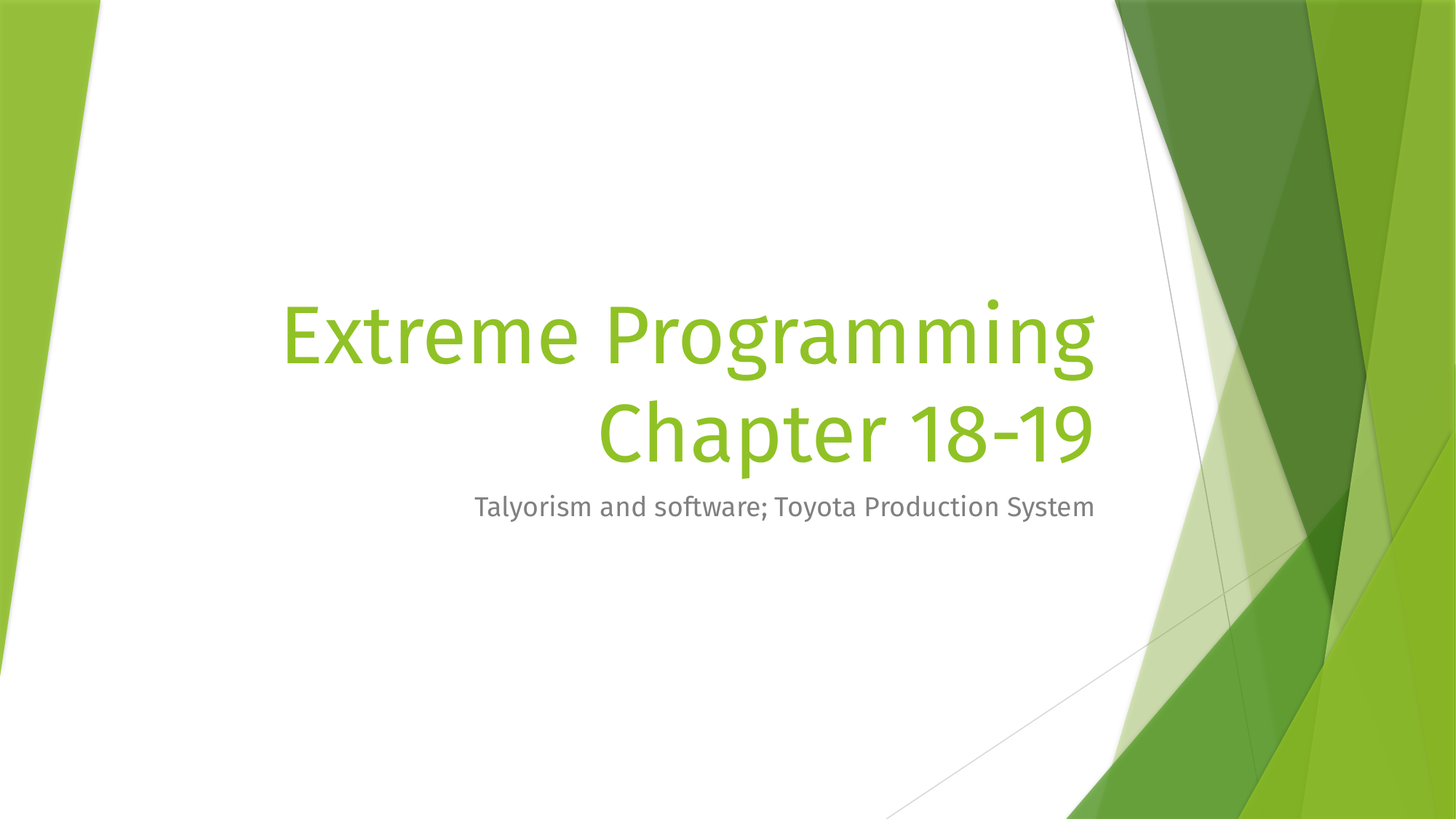

# Extreme Programming Chapter 18-19
Talyorism and software; Toyota Production System